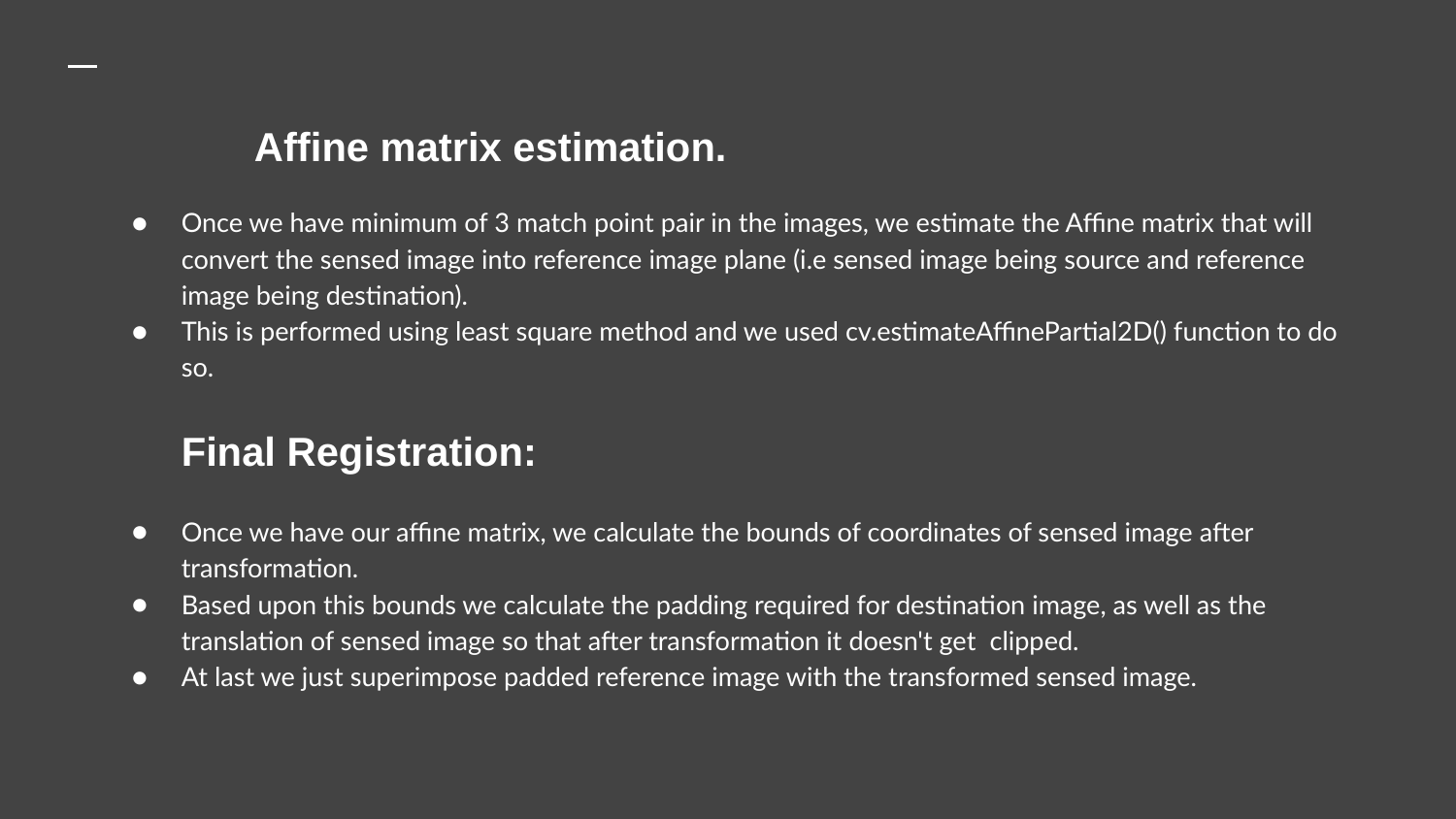

# Affine matrix estimation.
Once we have minimum of 3 match point pair in the images, we estimate the Affine matrix that will convert the sensed image into reference image plane (i.e sensed image being source and reference image being destination).
This is performed using least square method and we used cv.estimateAffinePartial2D() function to do so.
Final Registration:
Once we have our affine matrix, we calculate the bounds of coordinates of sensed image after transformation.
Based upon this bounds we calculate the padding required for destination image, as well as the translation of sensed image so that after transformation it doesn't get  clipped.
At last we just superimpose padded reference image with the transformed sensed image.